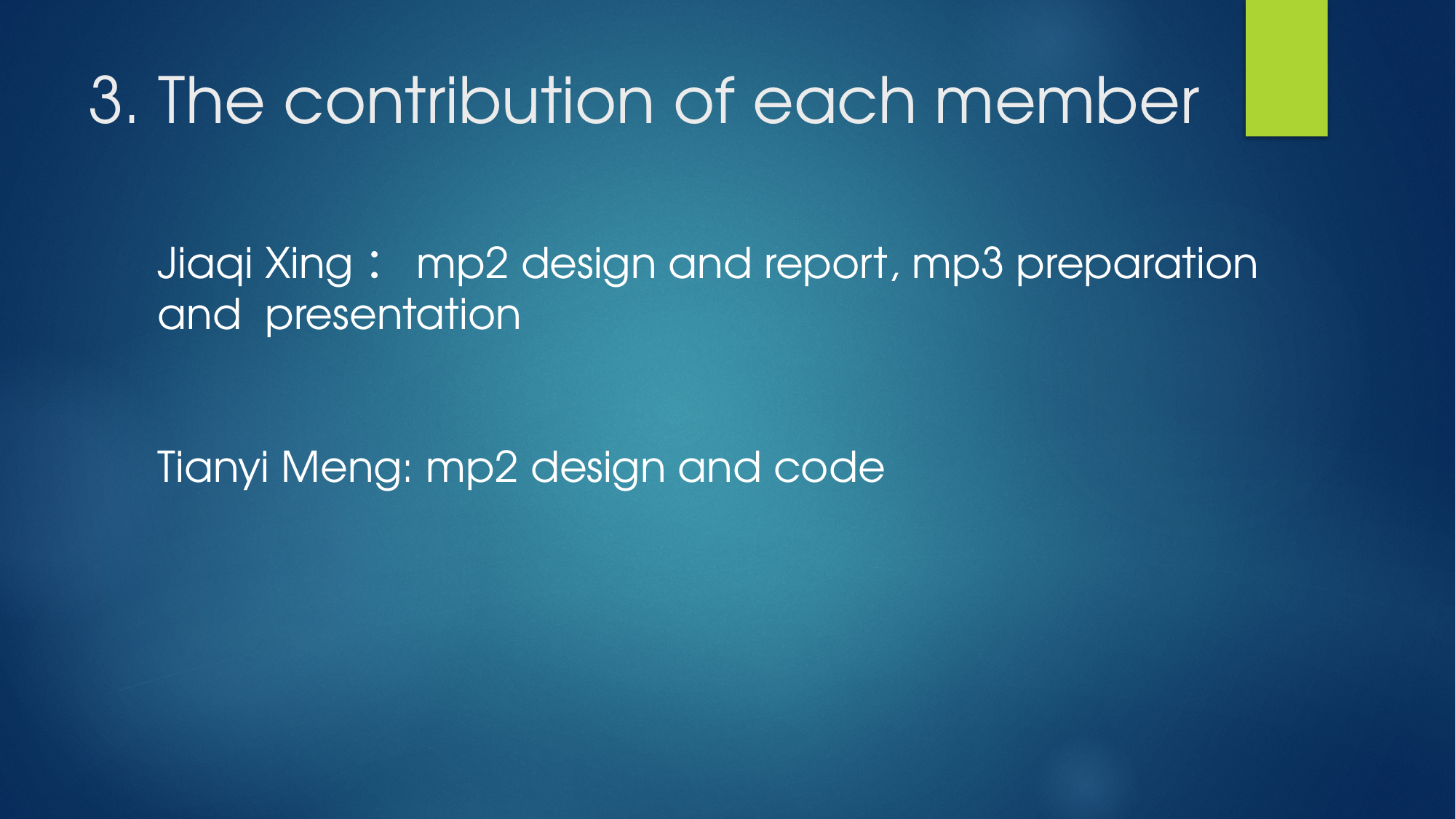

# 3. The contribution of each member
Jiaqi Xing：mp2 design and report, mp3 preparation and  presentation

Tianyi Meng: mp2 design and code